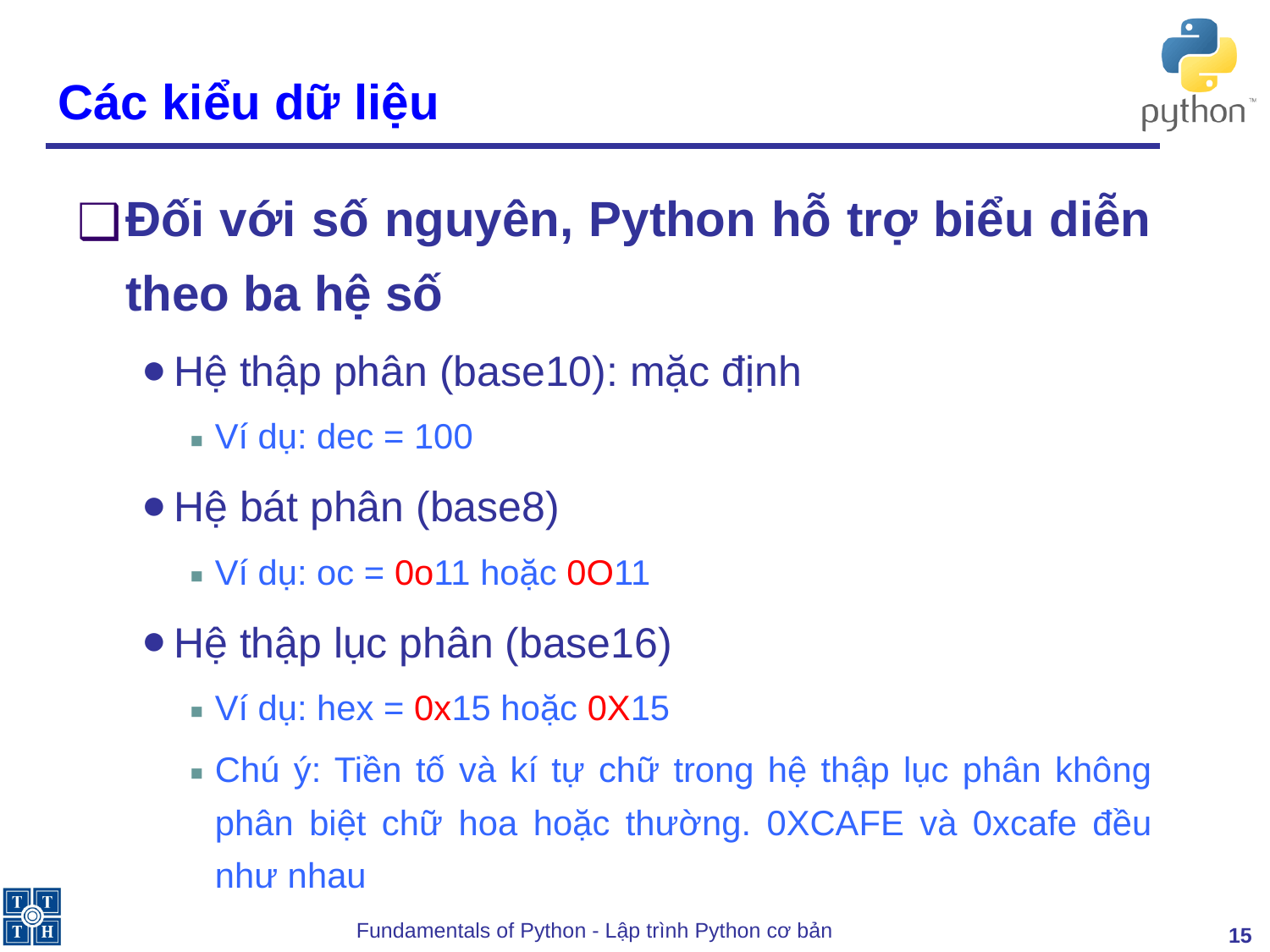

Bài 1: Tổng quan ngôn ngữ lập trình Java
# Các kiểu dữ liệu
Đối với số nguyên, Python hỗ trợ biểu diễn theo ba hệ số
Hệ thập phân (base10): mặc định
Ví dụ: dec = 100
Hệ bát phân (base8)
Ví dụ: oc = 0o11 hoặc 0O11
Hệ thập lục phân (base16)
Ví dụ: hex = 0x15 hoặc 0X15
Chú ý: Tiền tố và kí tự chữ trong hệ thập lục phân không phân biệt chữ hoa hoặc thường. 0XCAFE và 0xcafe đều như nhau
15